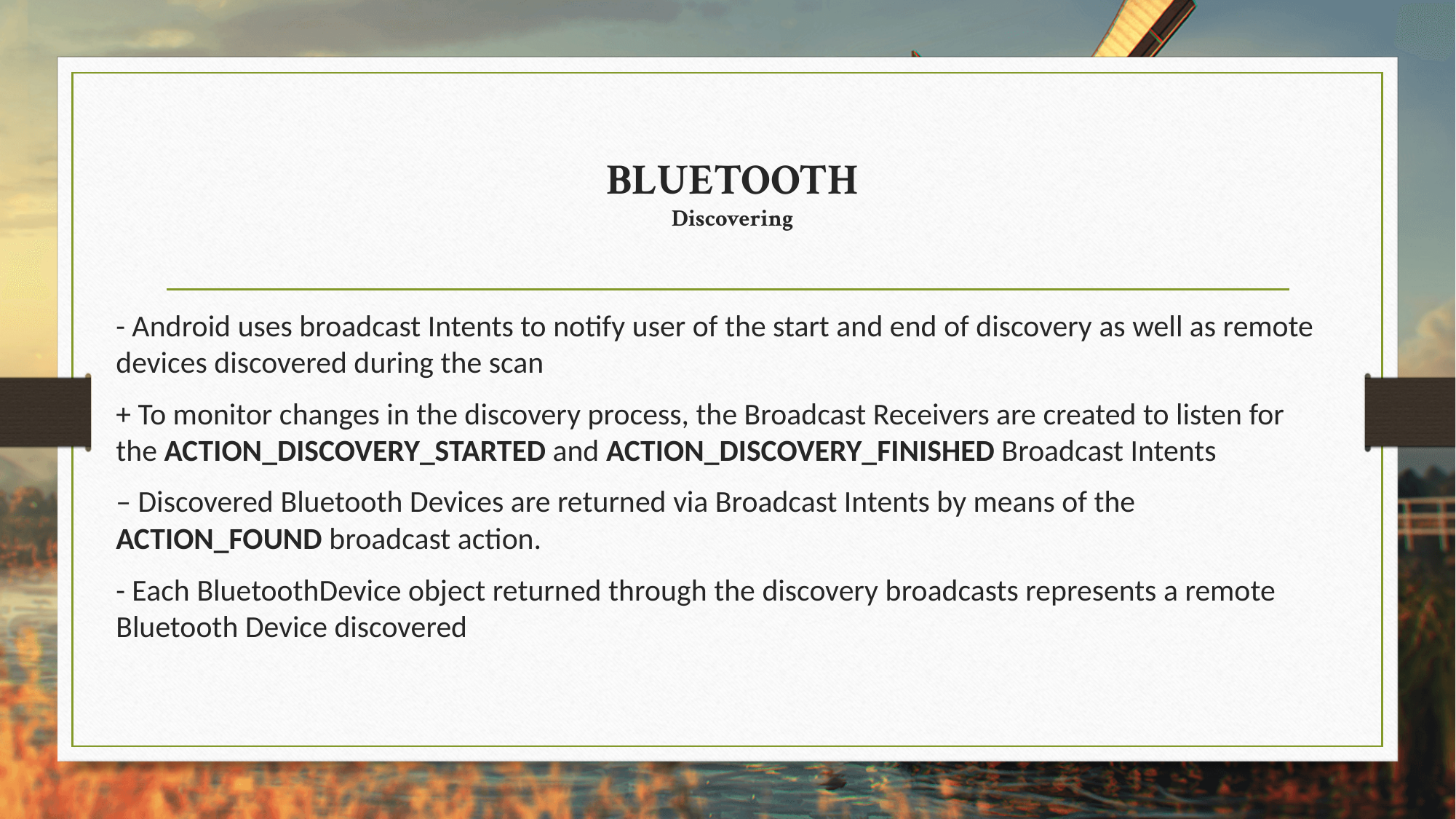

# BLUETOOTH Discovering
- Android uses broadcast Intents to notify user of the start and end of discovery as well as remote devices discovered during the scan
+ To monitor changes in the discovery process, the Broadcast Receivers are created to listen for the ACTION_DISCOVERY_STARTED and ACTION_DISCOVERY_FINISHED Broadcast Intents
– Discovered Bluetooth Devices are returned via Broadcast Intents by means of the ACTION_FOUND broadcast action.
- Each BluetoothDevice object returned through the discovery broadcasts represents a remote Bluetooth Device discovered